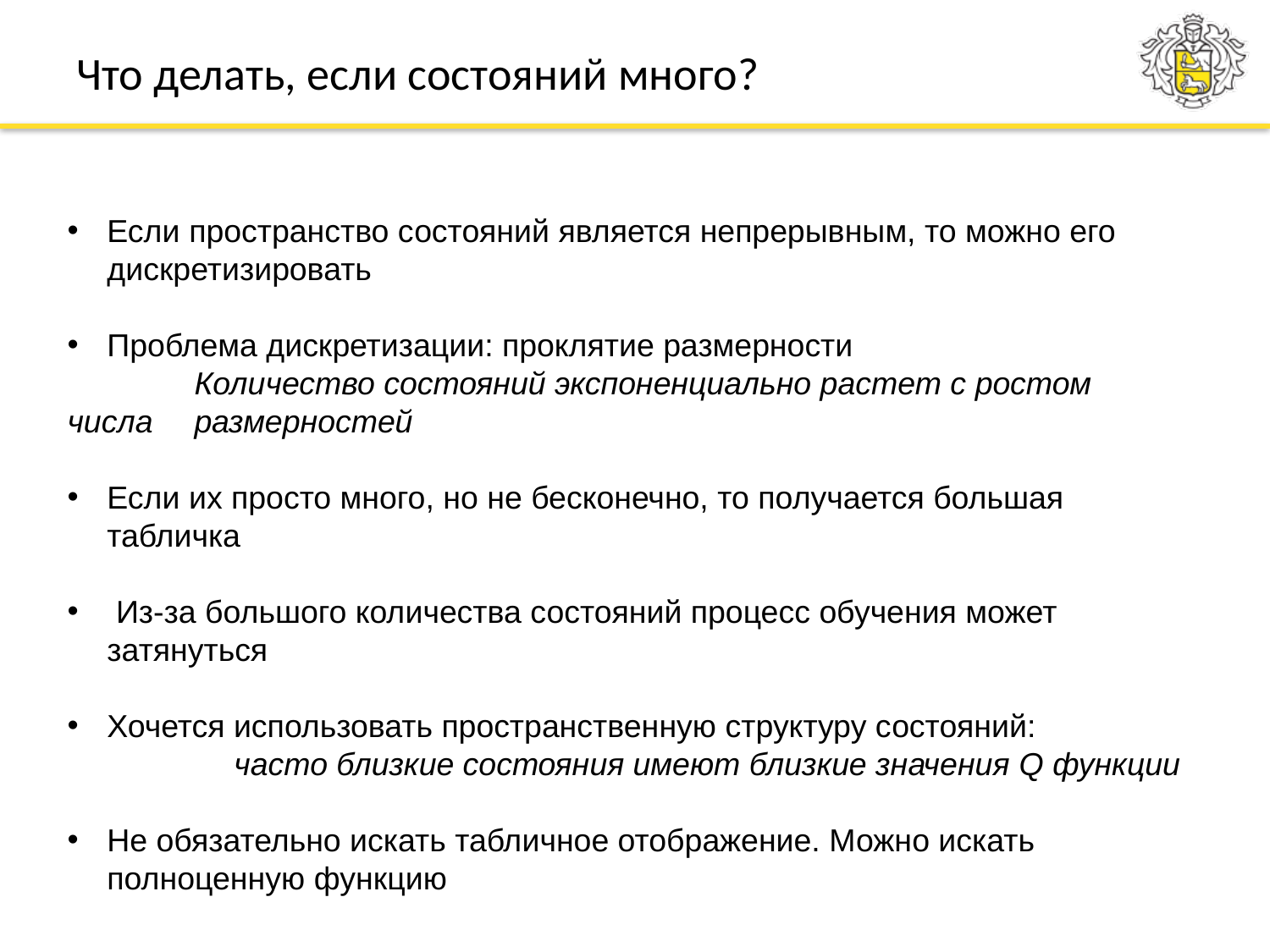

# Что делать, если состояний много?

Если пространство состояний является непрерывным, то можно его дискретизировать

Проблема дискретизации: проклятие размерности
	Количество состояний экспоненциально растет с ростом числа 	размерностей

Если их просто много, но не бесконечно, то получается большая табличка

 Из-за большого количества состояний процесс обучения может затянуться

Хочется использовать пространственную структуру состояний: 		часто близкие состояния имеют близкие значения Q функции

Не обязательно искать табличное отображение. Можно искать полноценную функцию